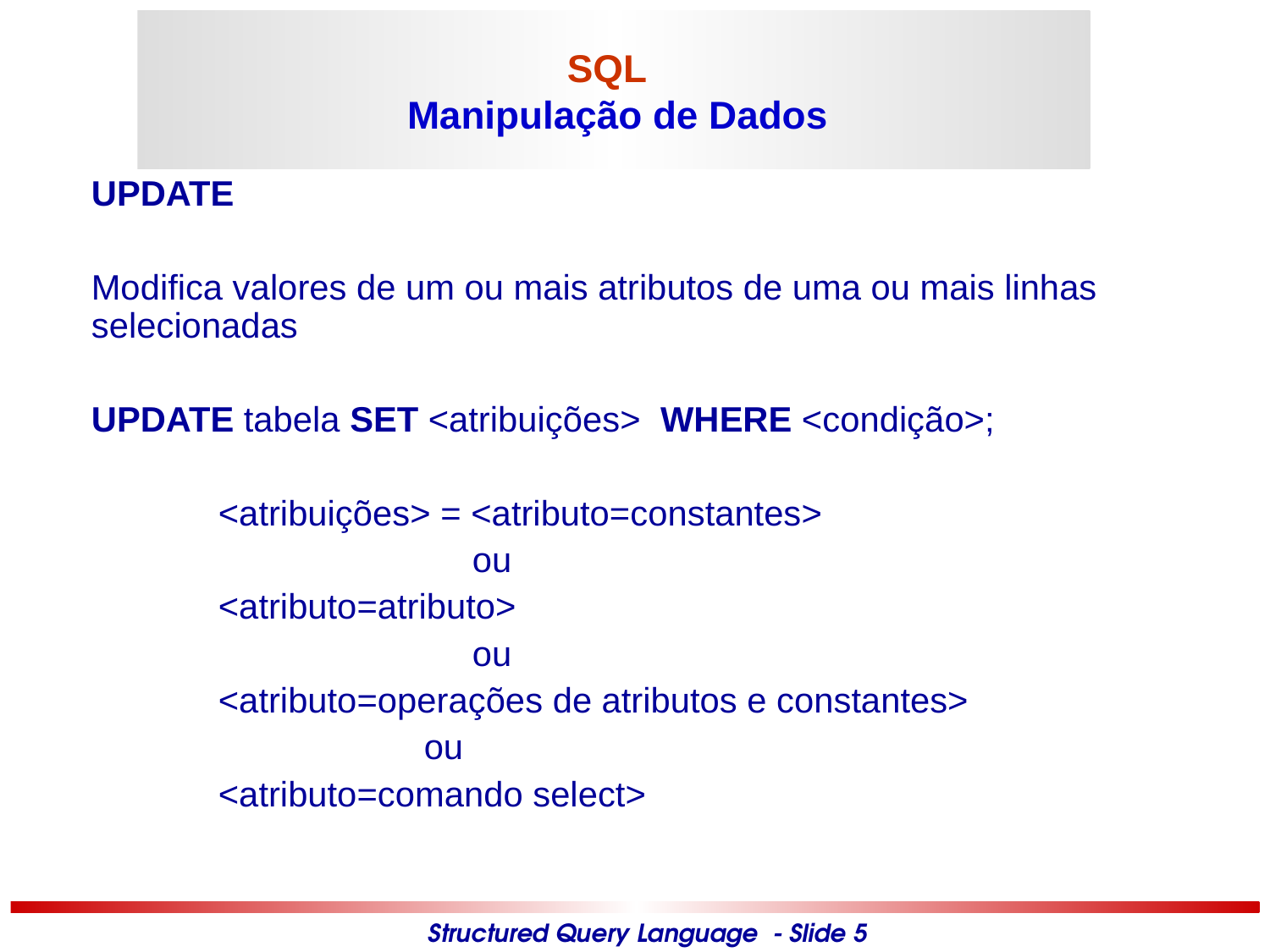

# SQL Manipulação de Dados
	UPDATE

	Modifica valores de um ou mais atributos de uma ou mais linhas selecionadas

	UPDATE tabela SET <atribuições>  WHERE <condição>;

		<atribuições> = <atributo=constantes>
				ou
		<atributo=atributo>
				ou
		<atributo=operações de atributos e constantes>
                                       ou
		<atributo=comando select>